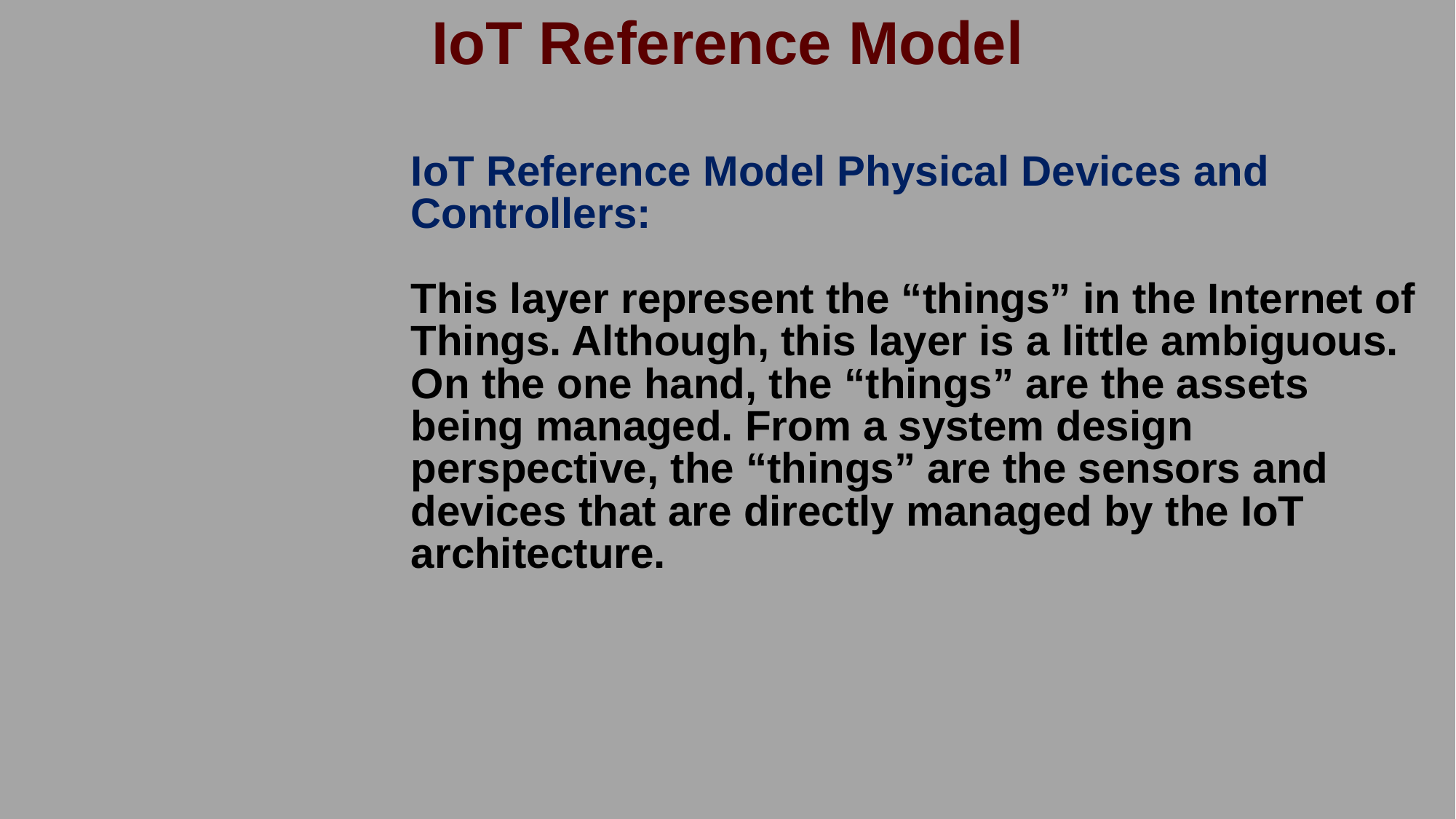

# IoT Reference Model
IoT Reference Model Physical Devices and Controllers:

This layer represent the “things” in the Internet of Things. Although, this layer is a little ambiguous. On the one hand, the “things” are the assets being managed. From a system design perspective, the “things” are the sensors and devices that are directly managed by the IoT architecture.